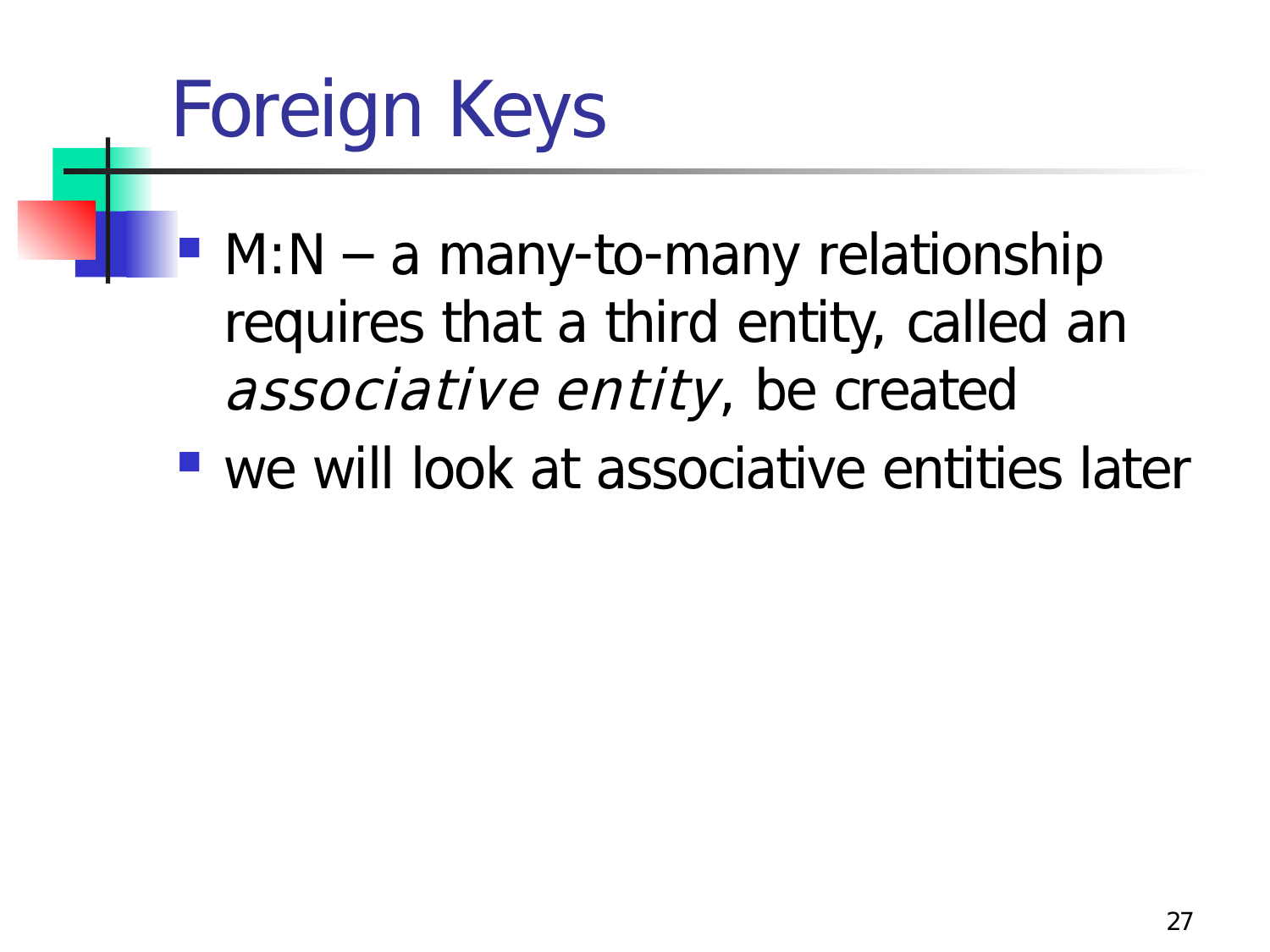

# Foreign Keys
M:N – a many-to-many relationship requires that a third entity, called an associative entity, be created
we will look at associative entities later
27